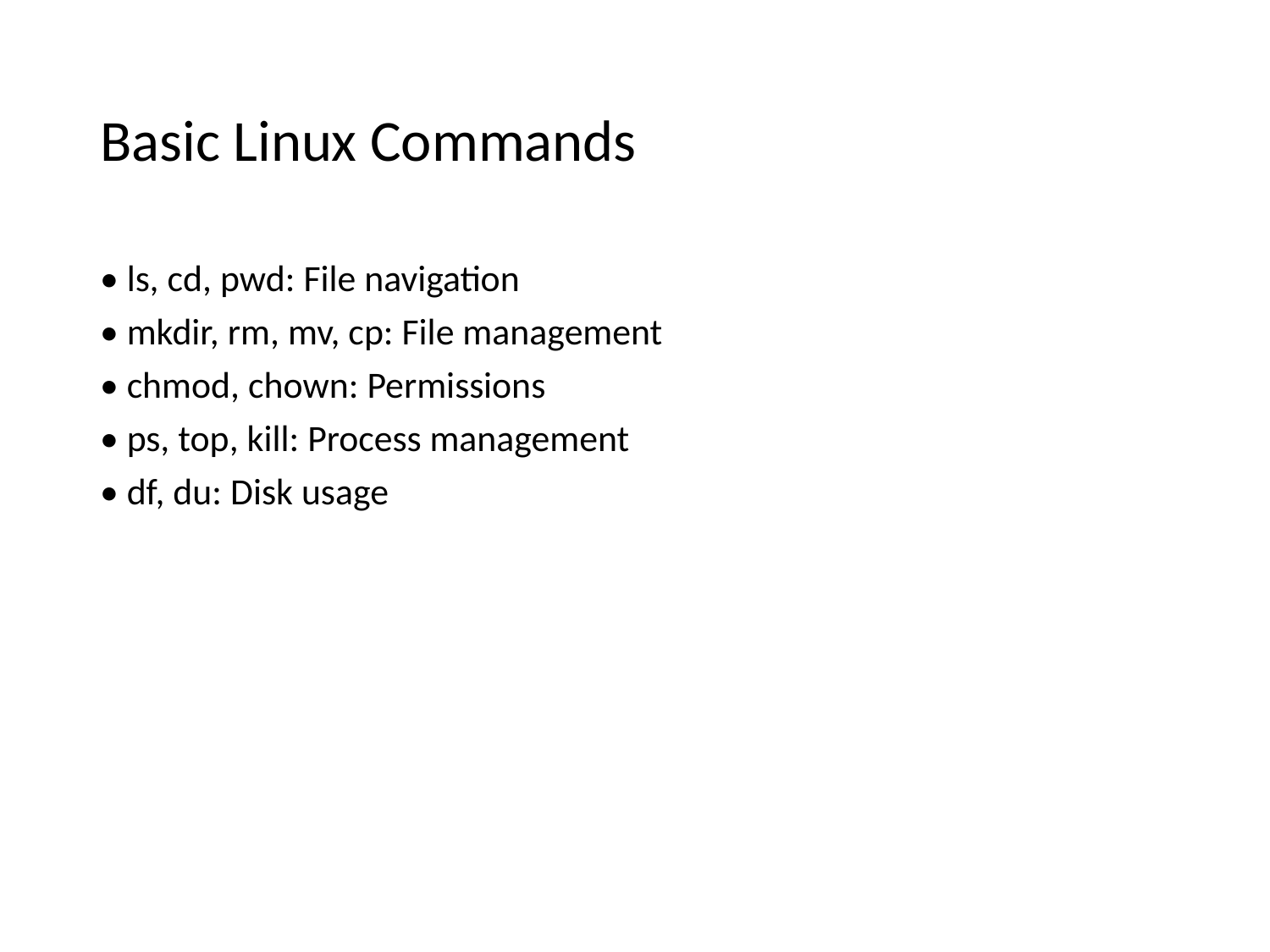

# Basic Linux Commands
• ls, cd, pwd: File navigation
• mkdir, rm, mv, cp: File management
• chmod, chown: Permissions
• ps, top, kill: Process management
• df, du: Disk usage